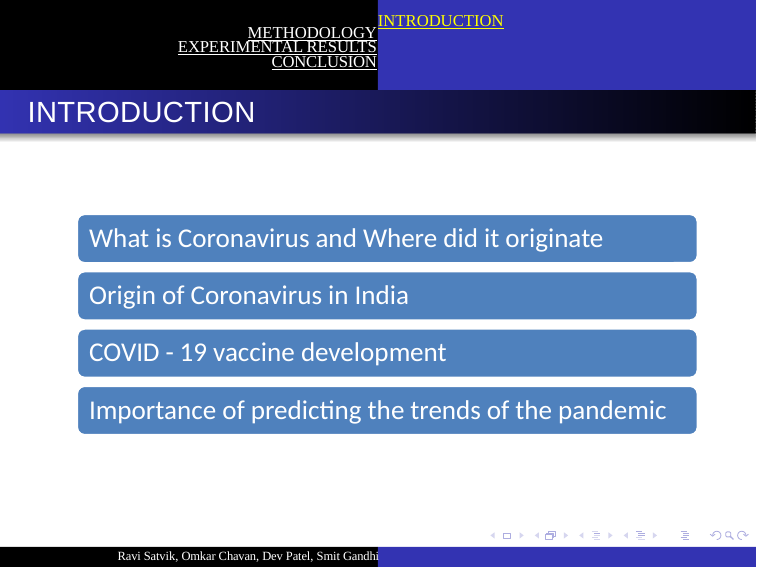

METHODOLOGY
EXPERIMENTAL RESULTS
CONCLUSION
INTRODUCTION
INTRODUCTION

What is Coronavirus and Where did it originate
Origin of Coronavirus in India
COVID - 19 vaccine development
Importance of predicting the trends of the pandemic

Ravi Satvik, Omkar Chavan, Dev Patel, Smit Gandhi